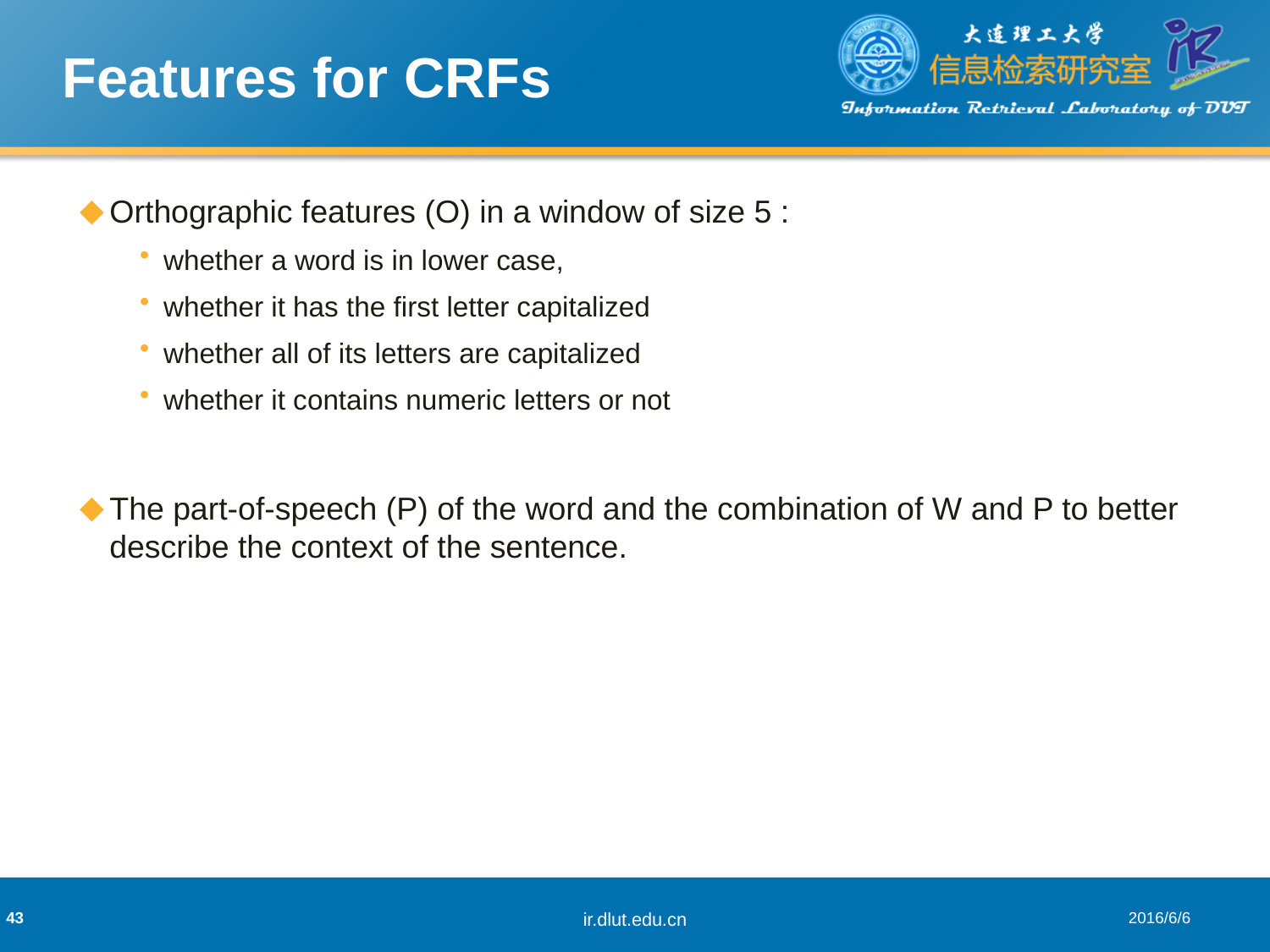

# Features for CRFs
Orthographic features (O) in a window of size 5 :
whether a word is in lower case,
whether it has the first letter capitalized
whether all of its letters are capitalized
whether it contains numeric letters or not

The part-of-speech (P) of the word and the combination of W and P to better describe the context of the sentence.